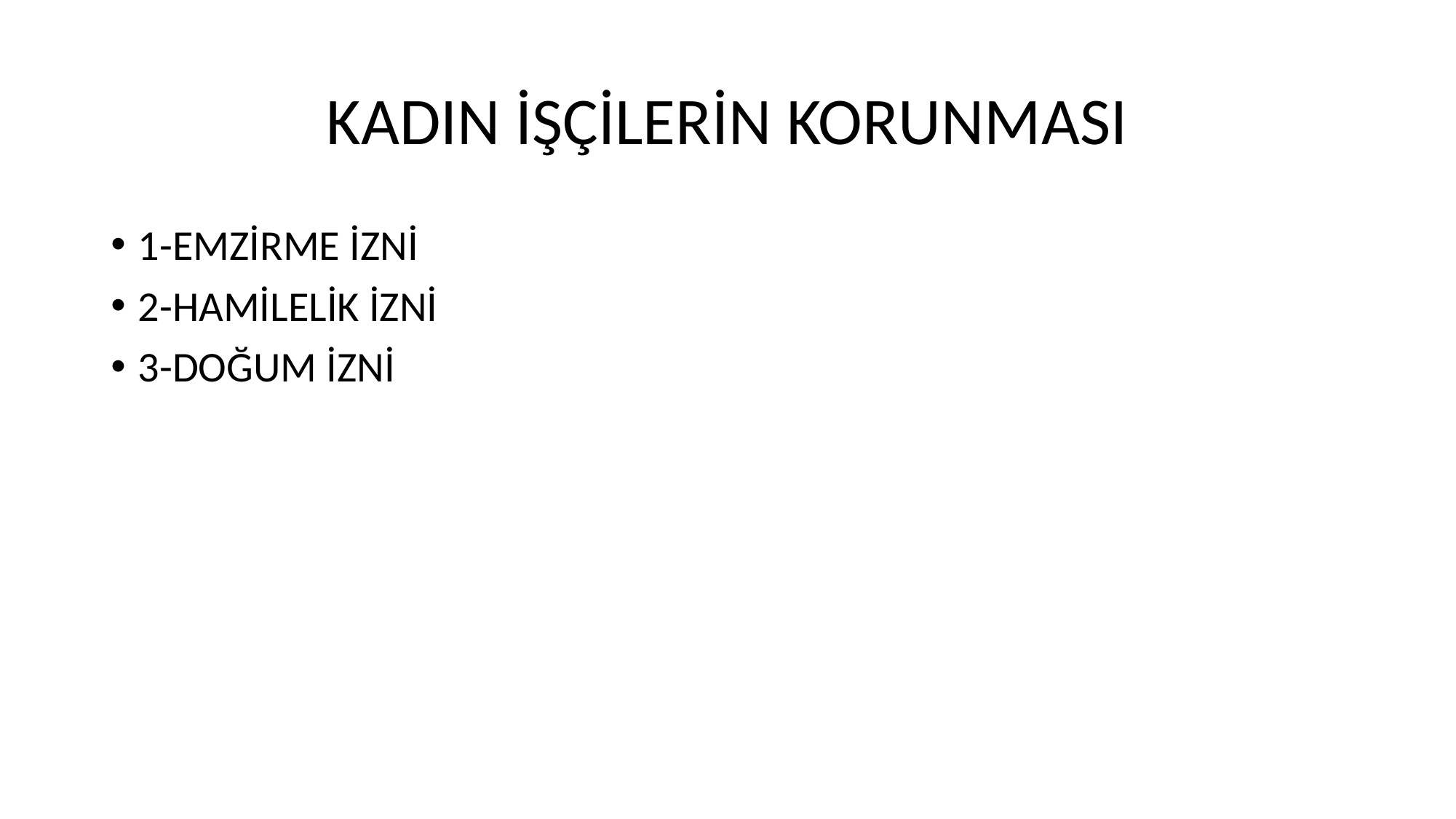

# KADIN İŞÇİLERİN KORUNMASI
1-EMZİRME İZNİ
2-HAMİLELİK İZNİ
3-DOĞUM İZNİ